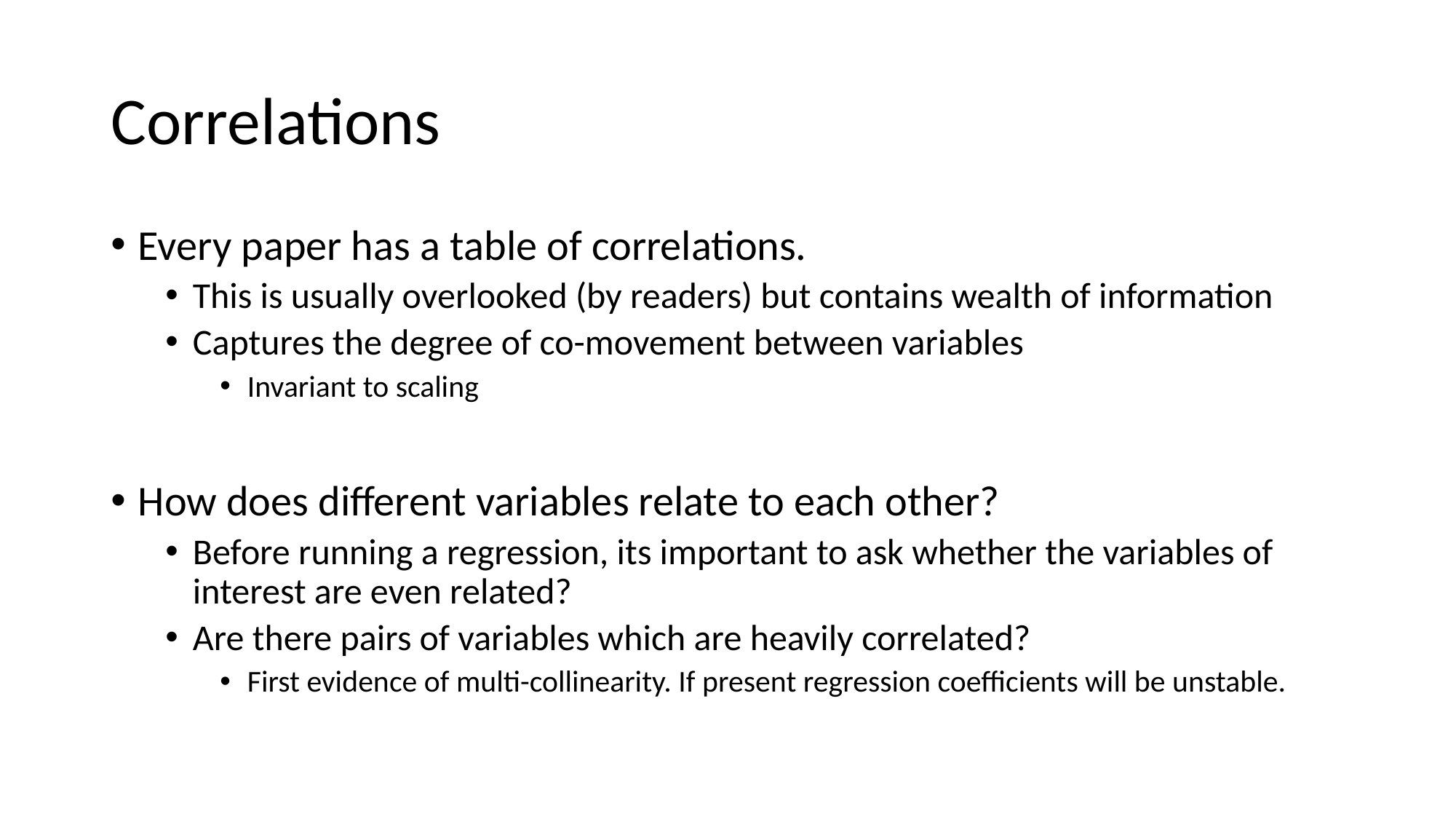

# Correlations
Every paper has a table of correlations.
This is usually overlooked (by readers) but contains wealth of information
Captures the degree of co-movement between variables
Invariant to scaling

How does different variables relate to each other?
Before running a regression, its important to ask whether the variables of interest are even related?
Are there pairs of variables which are heavily correlated?
First evidence of multi-collinearity. If present regression coefficients will be unstable.